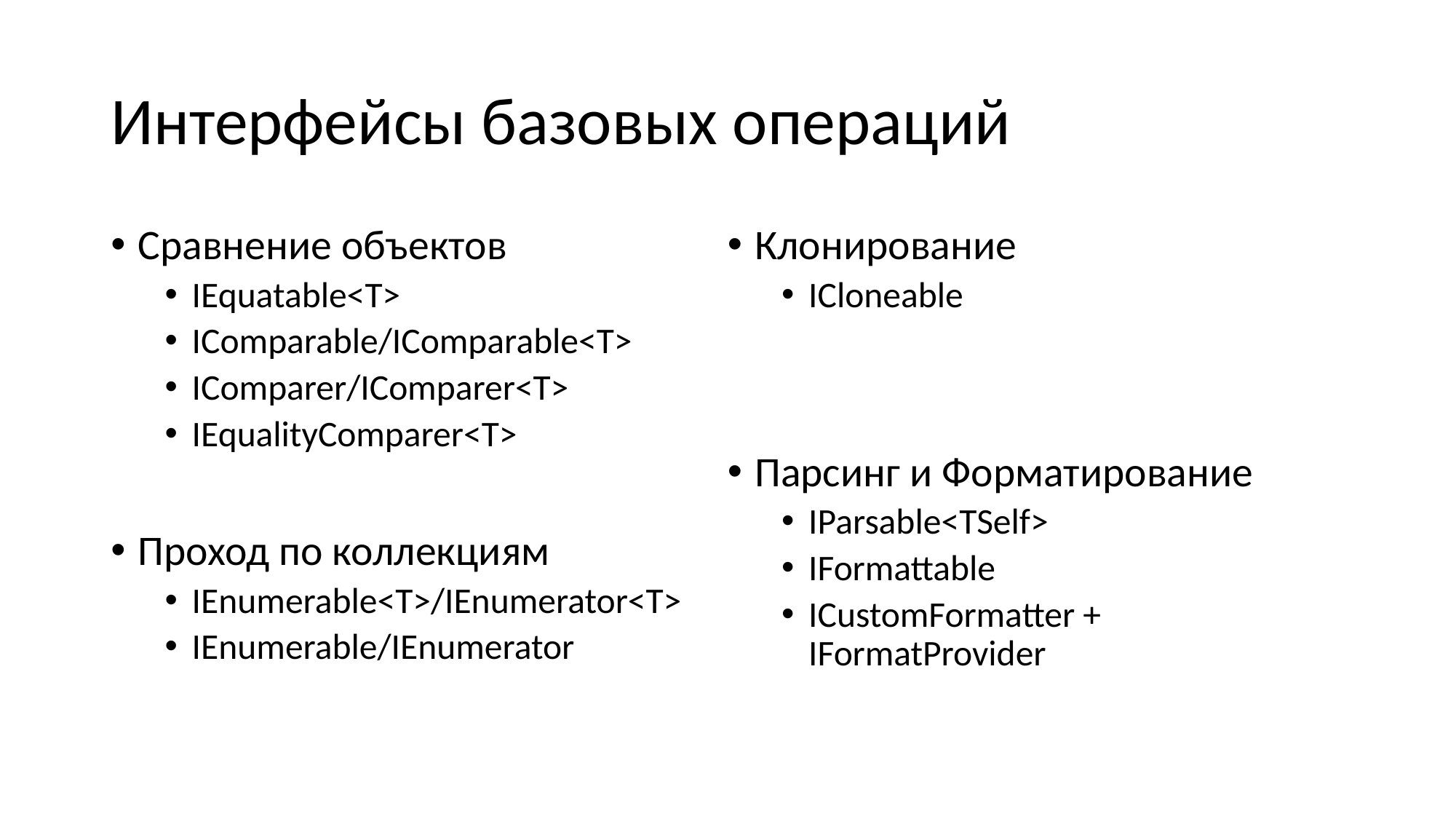

# Интерфейсы базовых операций
Сравнение объектов
IEquatable<T>
IComparable/IComparable<T>
IComparer/IComparer<T>
IEqualityComparer<T>

Проход по коллекциям
IEnumerable<T>/IEnumerator<T>
IEnumerable/IEnumerator

Клонирование
ICloneable

Парсинг и Форматирование
IParsable<TSelf>
IFormattable
ICustomFormatter + IFormatProvider